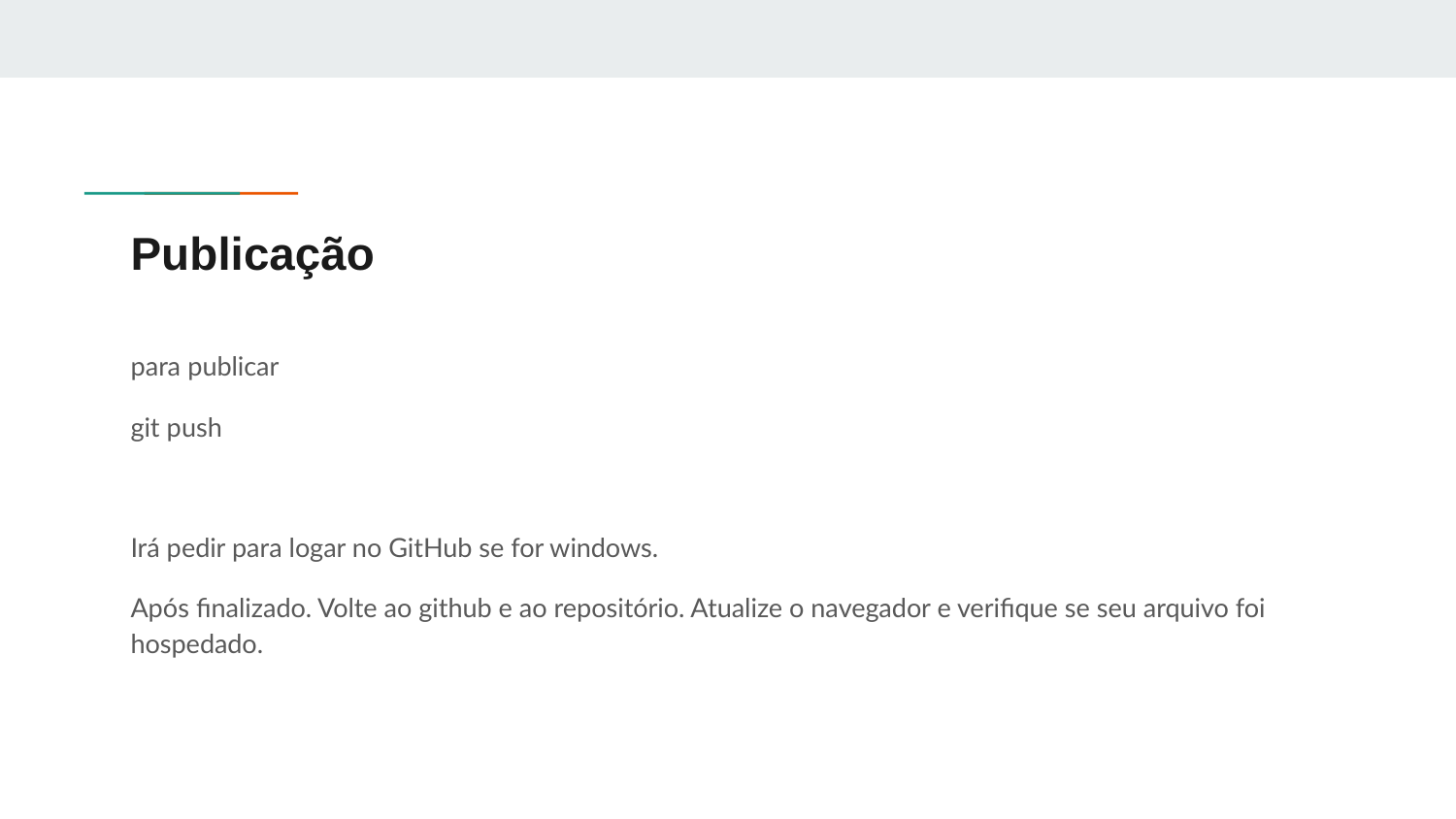

# Publicação
para publicar
git push

Irá pedir para logar no GitHub se for windows.
Após finalizado. Volte ao github e ao repositório. Atualize o navegador e verifique se seu arquivo foi hospedado.